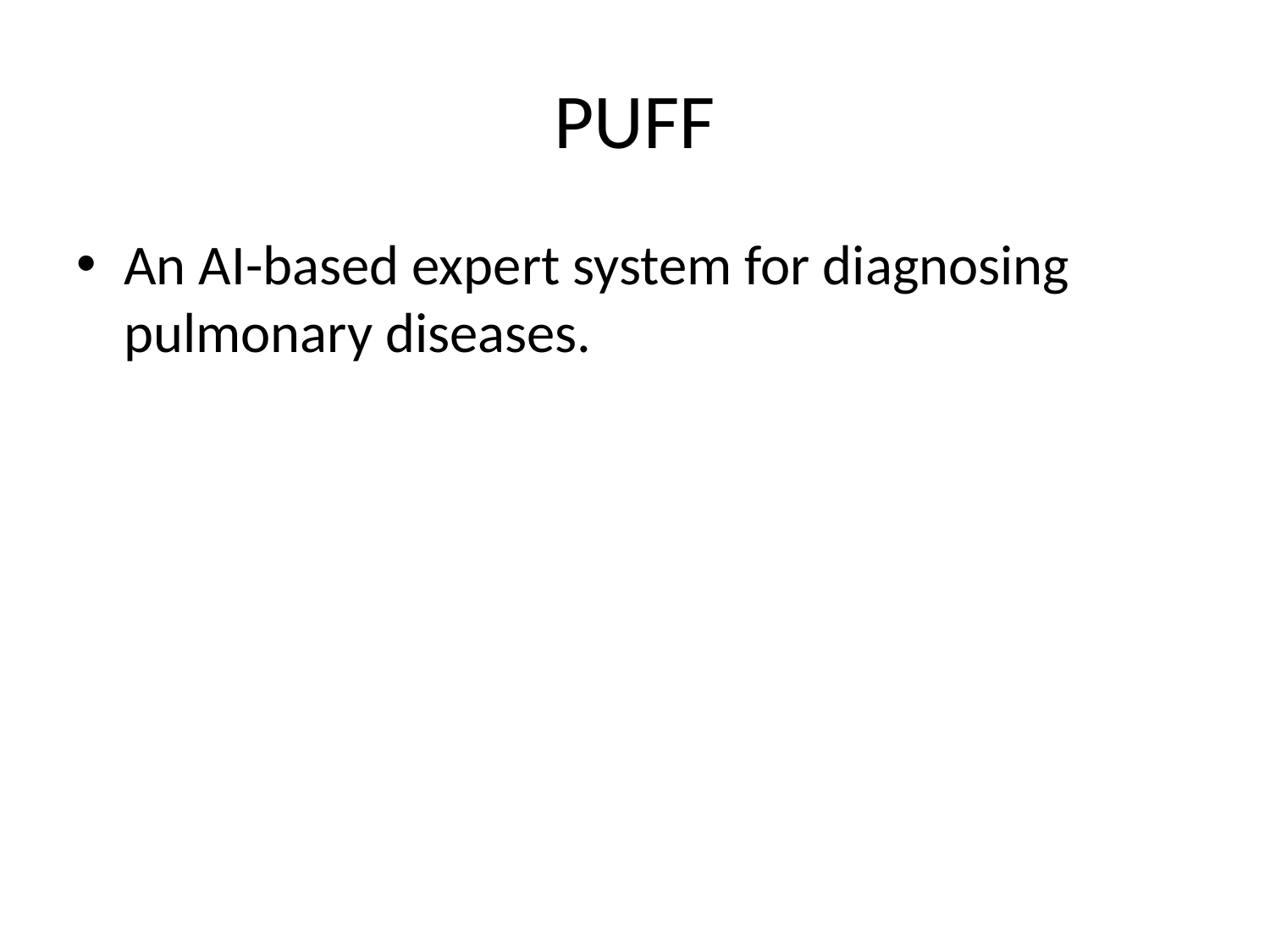

# PUFF
An AI-based expert system for diagnosing pulmonary diseases.